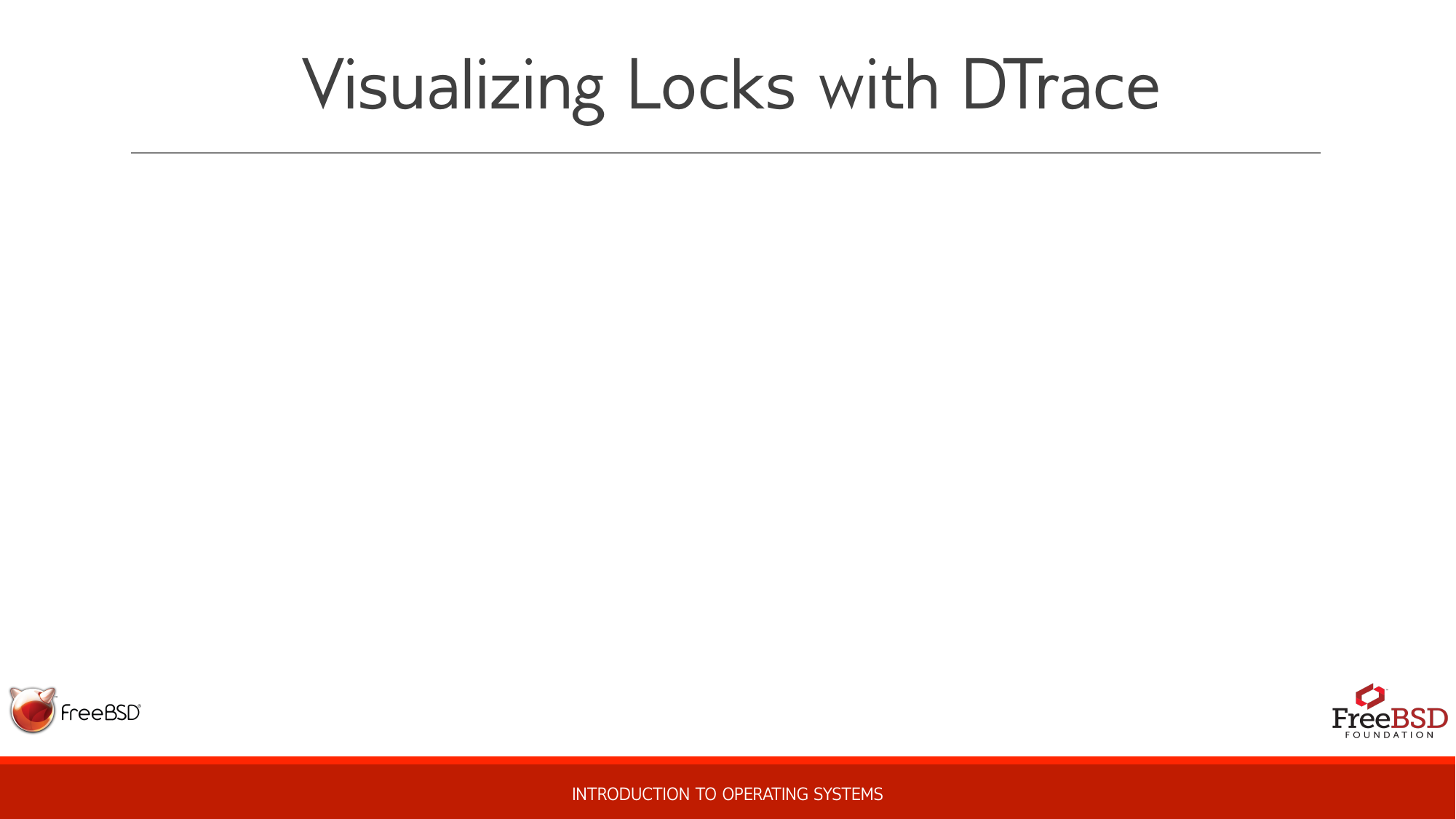

# Visualizing Locks with DTrace

Introduction to Operating Systems